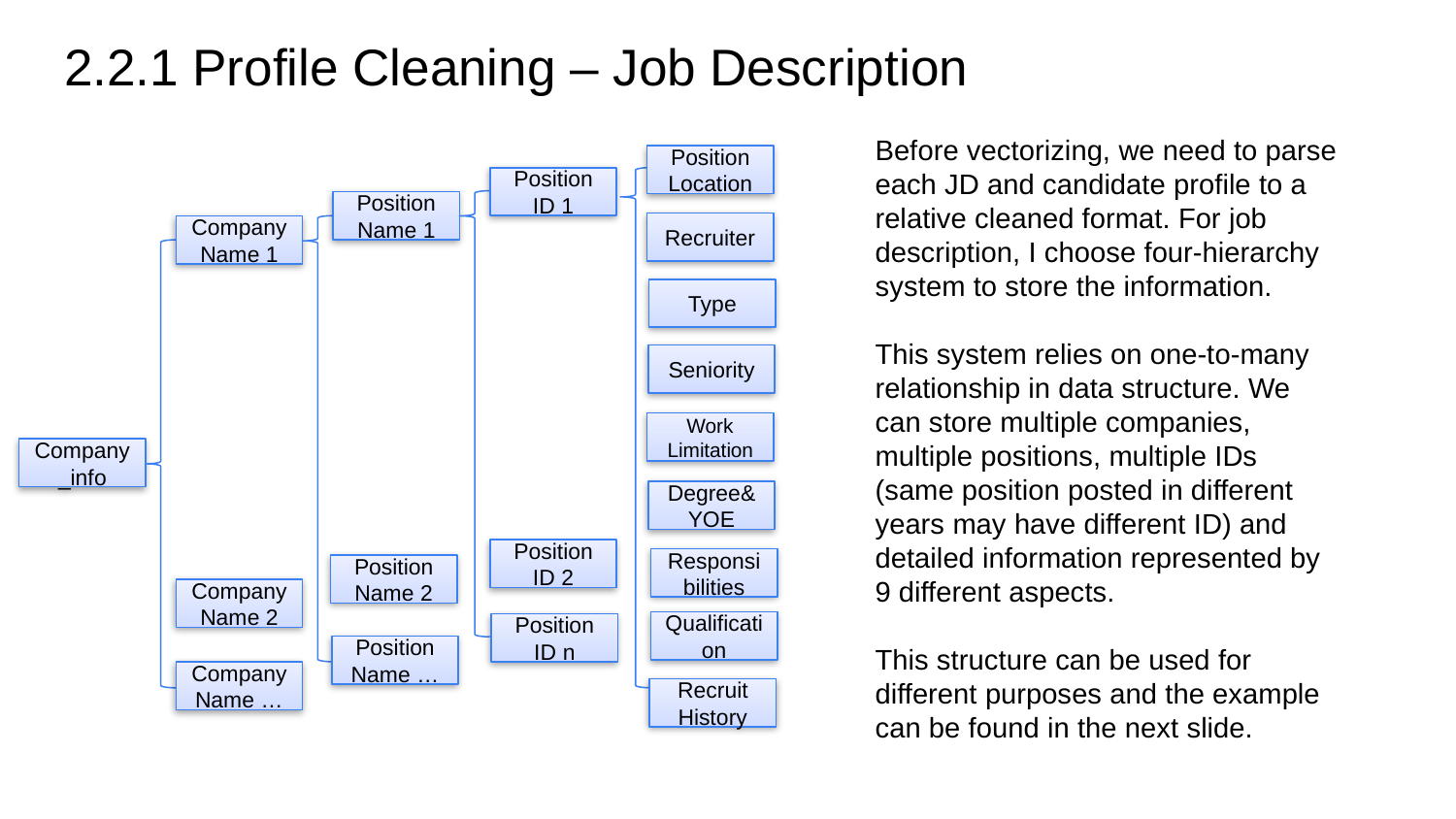

# 2.2.1 Profile Cleaning – Job Description
Before vectorizing, we need to parse each JD and candidate profile to a relative cleaned format. For job description, I choose four-hierarchy system to store the information.

This system relies on one-to-many relationship in data structure. We can store multiple companies, multiple positions, multiple IDs (same position posted in different years may have different ID) and detailed information represented by 9 different aspects.

This structure can be used for different purposes and the example can be found in the next slide.
Position
Location
Position
ID 1

Position
Name 1
Recruiter
Company Name 1

Type
Seniority
Work
Limitation
Company_info
Degree&
YOE
Position
ID 2
Responsibilities
Position
Name 2
Company Name 2
Qualification
Position
ID n
Position
Name …
Company Name …
Recruit
History